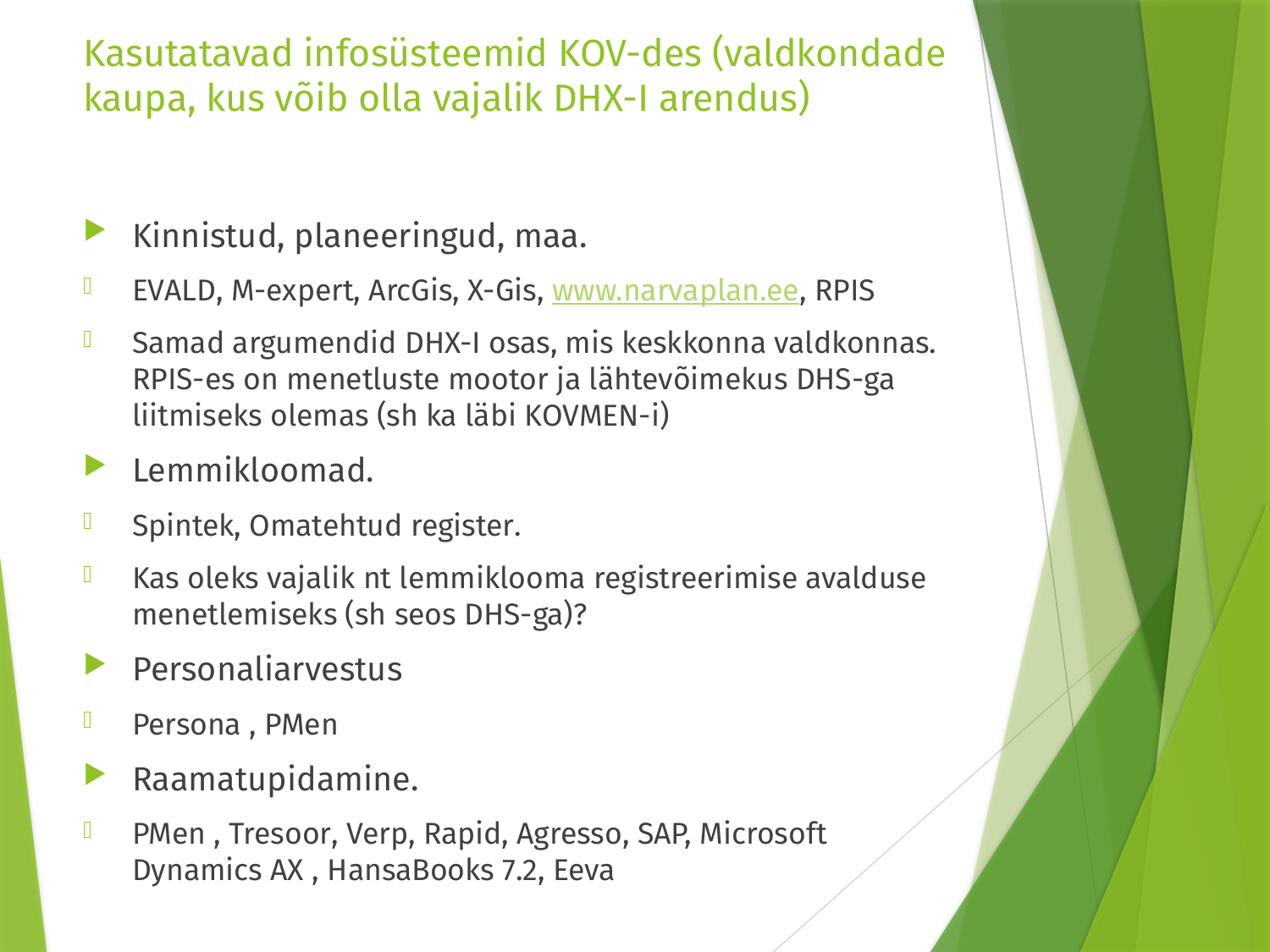

# Kasutatavad infosüsteemid KOV-des (valdkondade kaupa, kus võib olla vajalik DHX-I arendus)
Kinnistud, planeeringud, maa.
EVALD, M-expert, ArcGis, X-Gis, www.narvaplan.ee, RPIS
Samad argumendid DHX-I osas, mis keskkonna valdkonnas. RPIS-es on menetluste mootor ja lähtevõimekus DHS-ga liitmiseks olemas (sh ka läbi KOVMEN-i)
Lemmikloomad.
Spintek, Omatehtud register.
Kas oleks vajalik nt lemmiklooma registreerimise avalduse menetlemiseks (sh seos DHS-ga)?
Personaliarvestus
Persona , PMen
Raamatupidamine.
PMen , Tresoor, Verp, Rapid, Agresso, SAP, Microsoft Dynamics AX , HansaBooks 7.2, Eeva